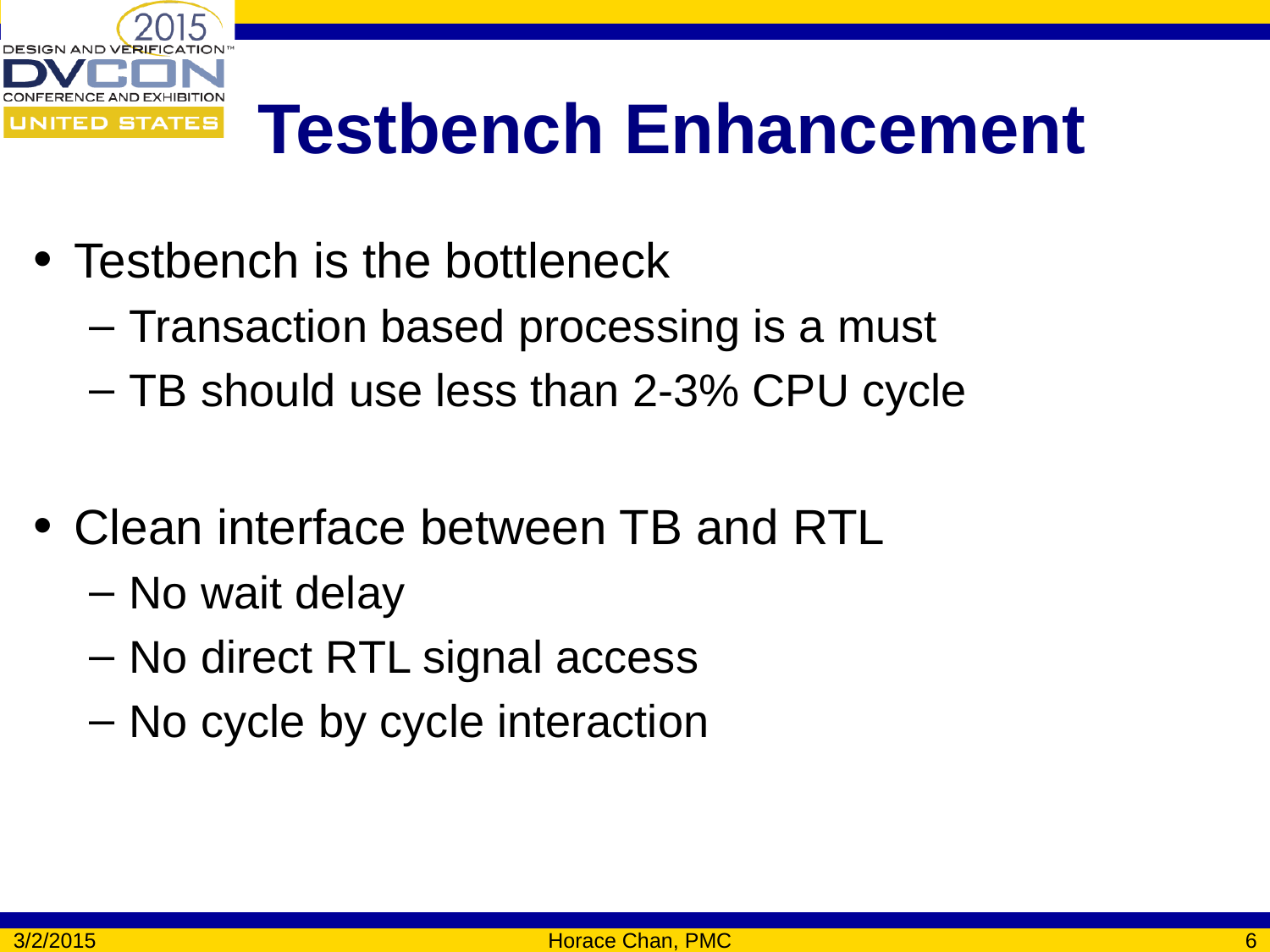

# Testbench Enhancement
Testbench is the bottleneck
Transaction based processing is a must
TB should use less than 2-3% CPU cycle

Clean interface between TB and RTL
No wait delay
No direct RTL signal access
No cycle by cycle interaction

3/2/2015
Horace Chan, PMC
6